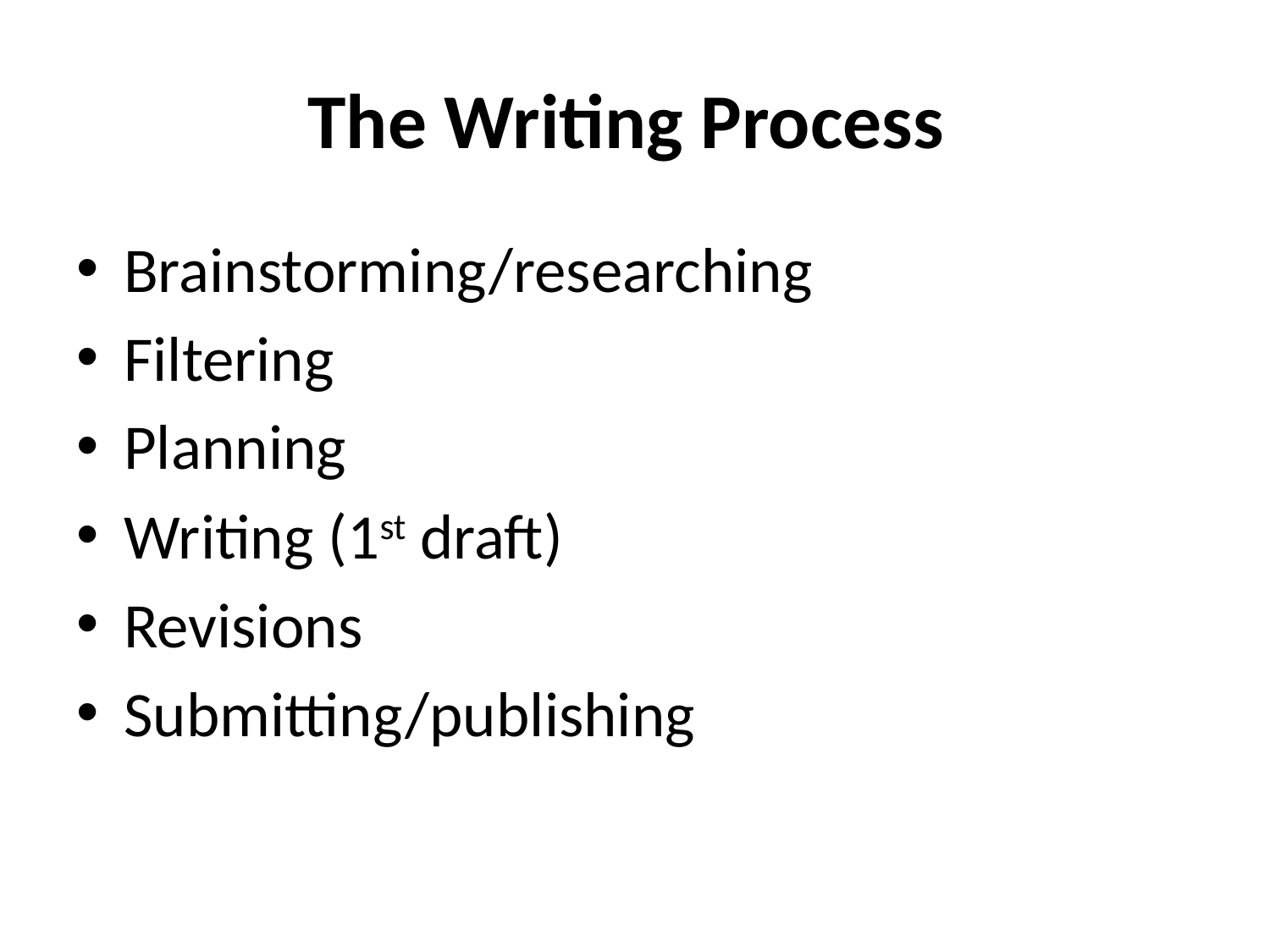

# The Writing Process
Brainstorming/researching
Filtering
Planning
Writing (1st draft)
Revisions
Submitting/publishing